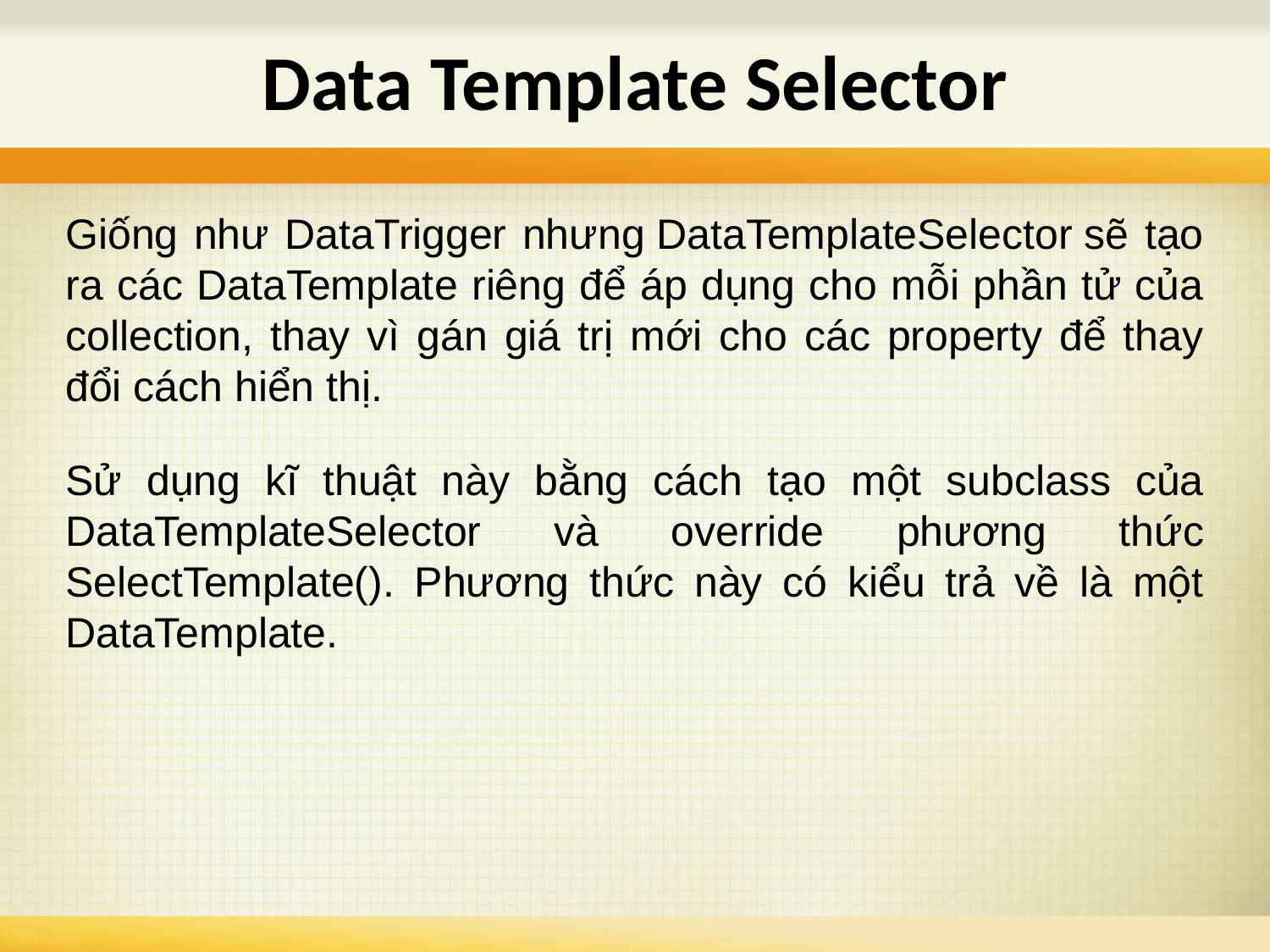

# Data Template Selector
Giống như DataTrigger nhưng DataTemplateSelector sẽ tạo ra các DataTemplate riêng để áp dụng cho mỗi phần tử của collection, thay vì gán giá trị mới cho các property để thay đổi cách hiển thị.
Sử dụng kĩ thuật này bằng cách tạo một subclass của DataTemplateSelector và override phương thức SelectTemplate(). Phương thức này có kiểu trả về là một DataTemplate.